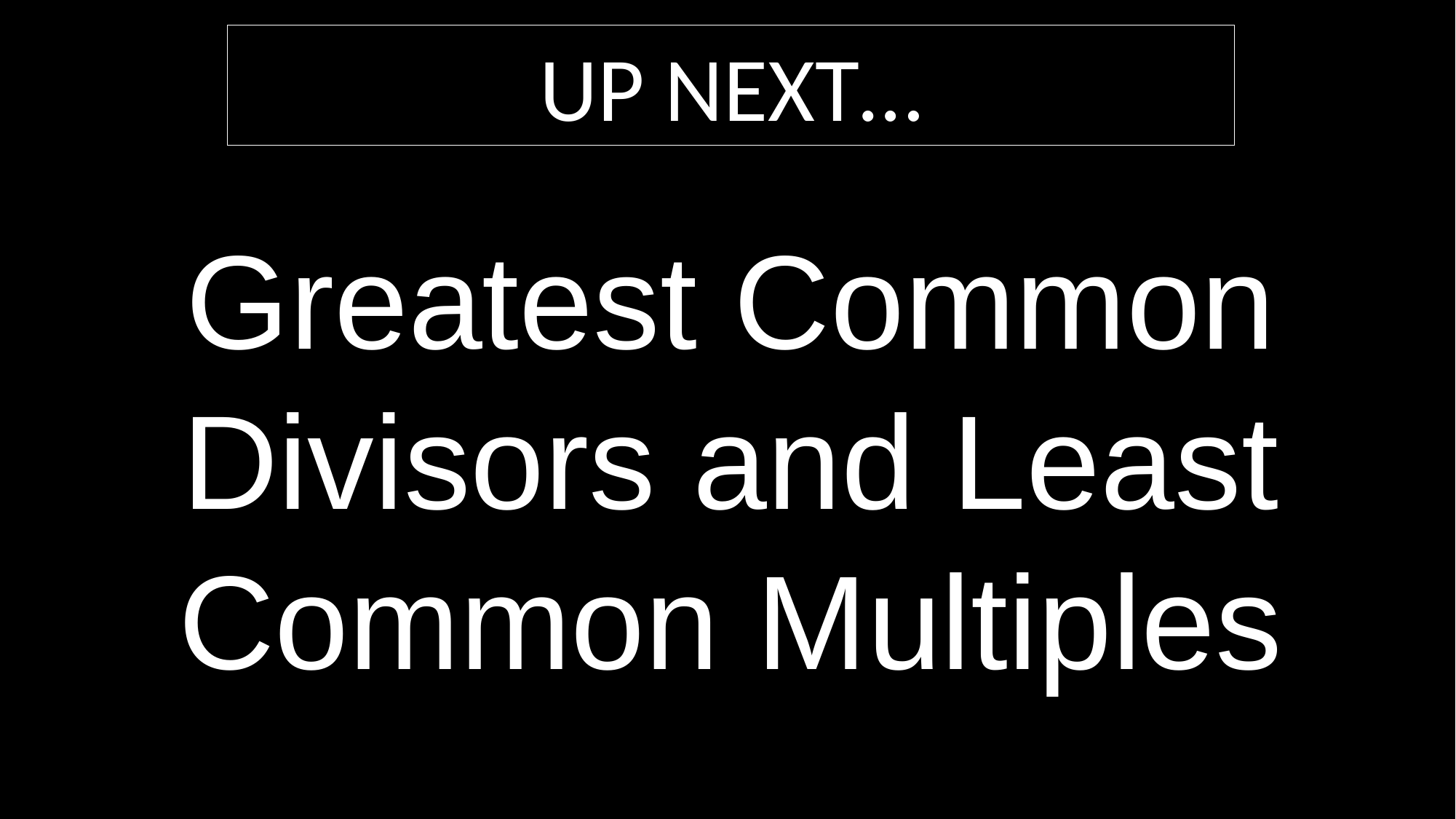

Up Next…
Greatest Common Divisors and Least Common Multiples